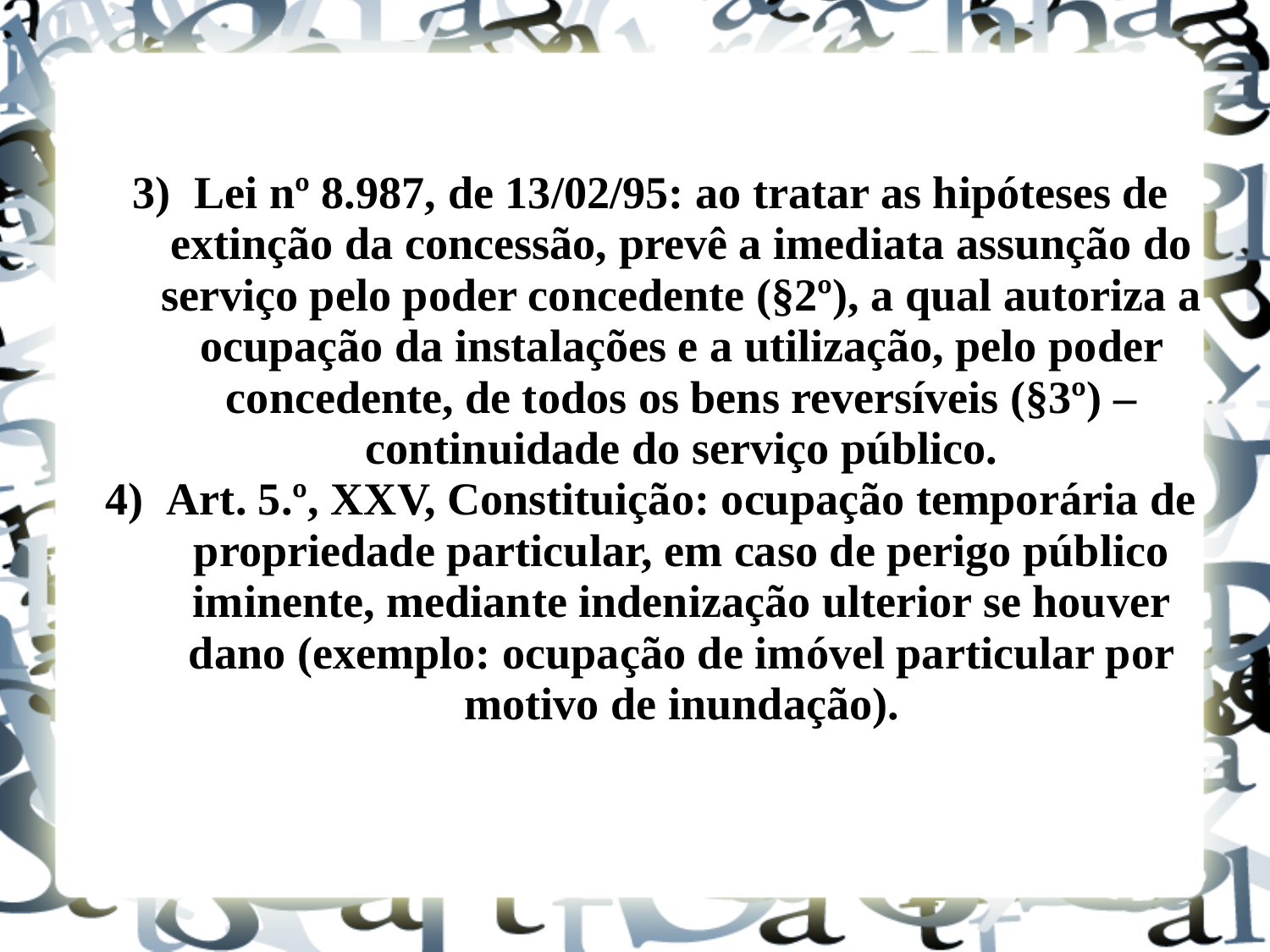

3) 	Lei nº 8.987, de 13/02/95: ao tratar as hipóteses de extinção da concessão, prevê a imediata assunção do serviço pelo poder concedente (§2º), a qual autoriza a ocupação da instalações e a utilização, pelo poder concedente, de todos os bens reversíveis (§3º) – continuidade do serviço público.
4) 	Art. 5.º, XXV, Constituição: ocupação temporária de propriedade particular, em caso de perigo público iminente, mediante indenização ulterior se houver dano (exemplo: ocupação de imóvel particular por motivo de inundação).